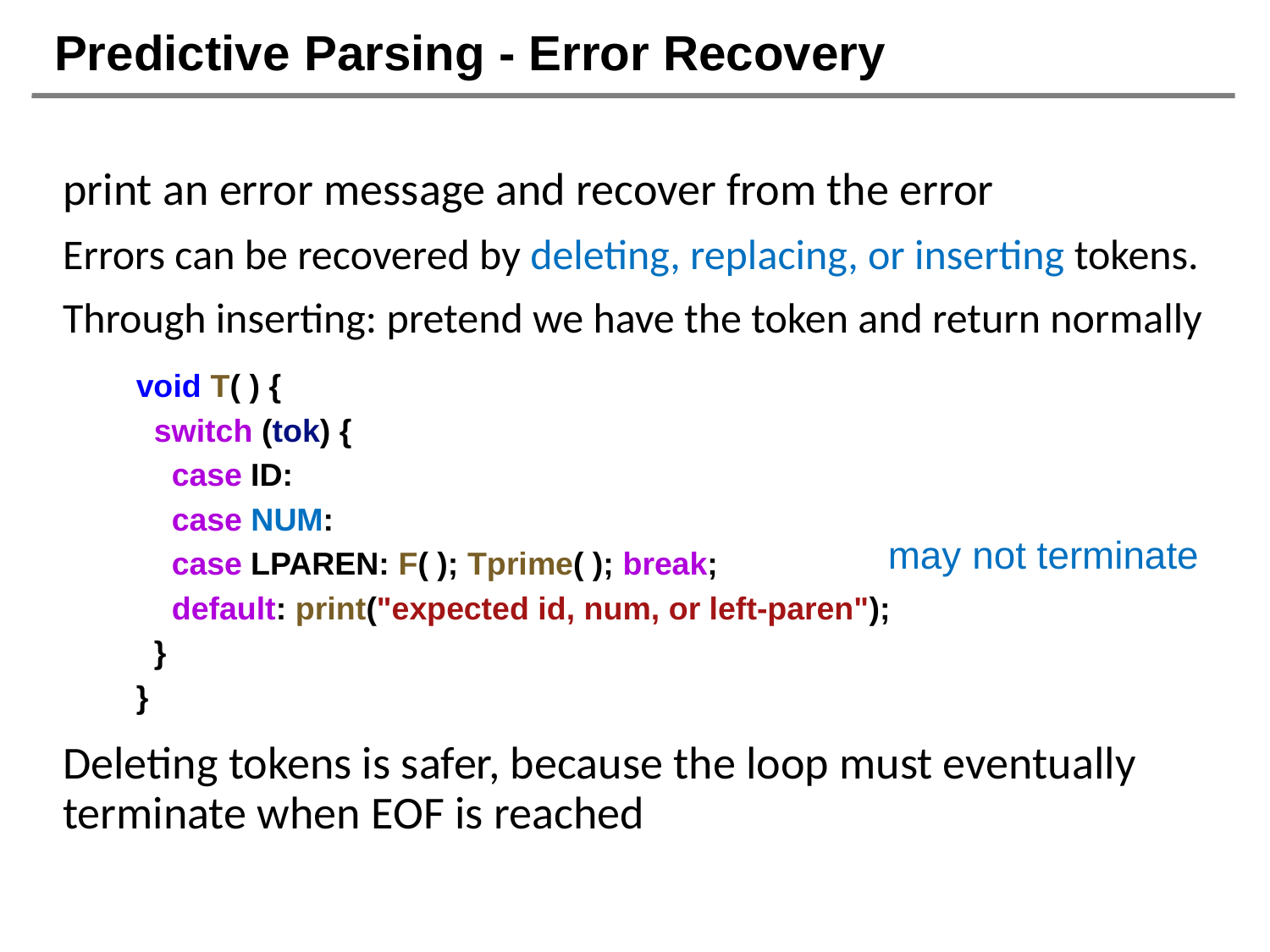

# Predictive Parsing - Error Recovery
print an error message and recover from the error
Errors can be recovered by deleting, replacing, or inserting tokens.
Through inserting: pretend we have the token and return normally

Deleting tokens is safer, because the loop must eventually terminate when EOF is reached
void T( ) {
  switch (tok) {
    case ID:
    case NUM:
    case LPAREN: F( ); Tprime( ); break;
    default: print("expected id, num, or left-paren");
  }
}
may not terminate